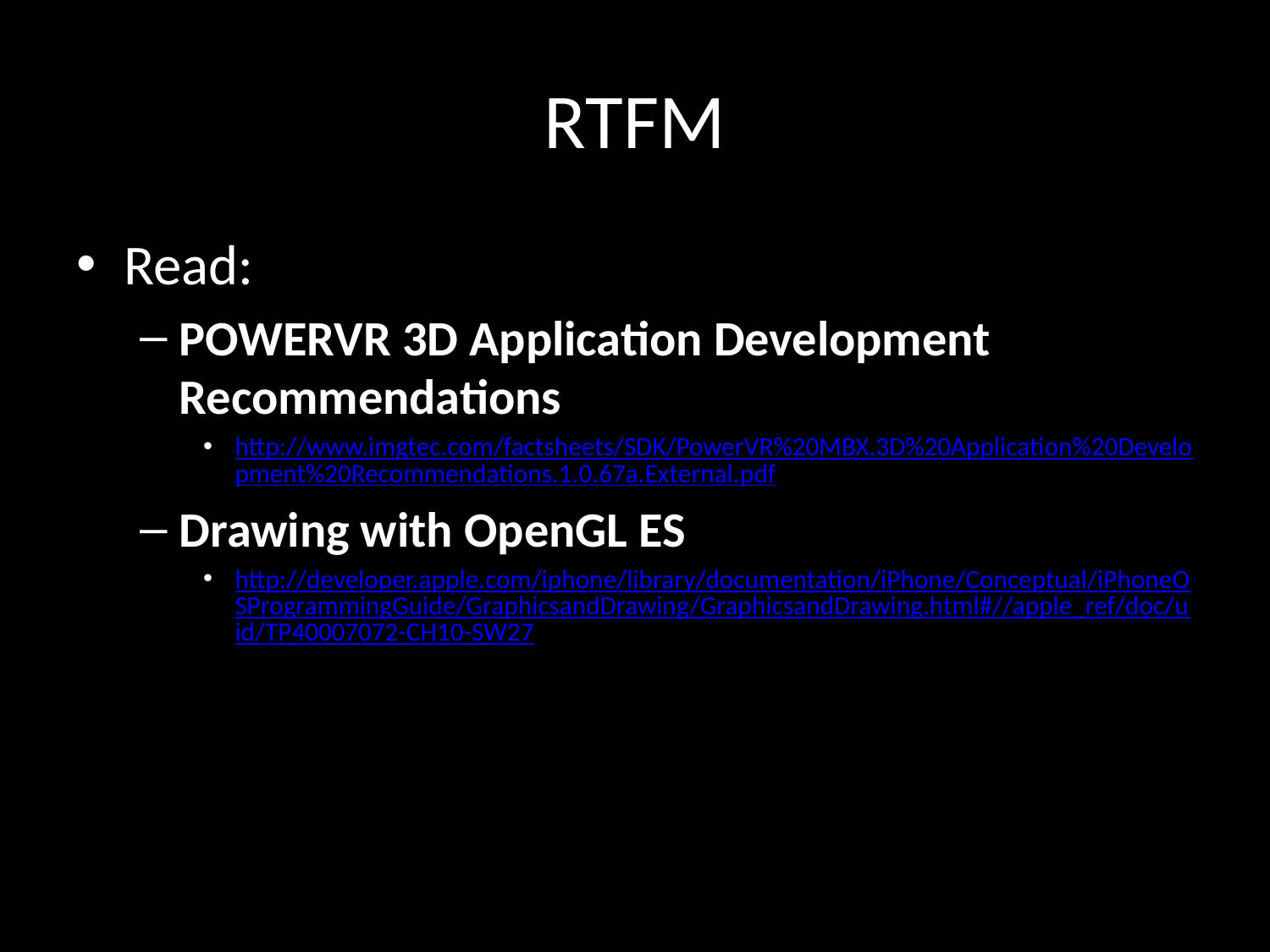

# RTFM
Read:
POWERVR 3D Application Development Recommendations
http://www.imgtec.com/factsheets/SDK/PowerVR%20MBX.3D%20Application%20Development%20Recommendations.1.0.67a.External.pdf
Drawing with OpenGL ES
http://developer.apple.com/iphone/library/documentation/iPhone/Conceptual/iPhoneOSProgrammingGuide/GraphicsandDrawing/GraphicsandDrawing.html#//apple_ref/doc/uid/TP40007072-CH10-SW27